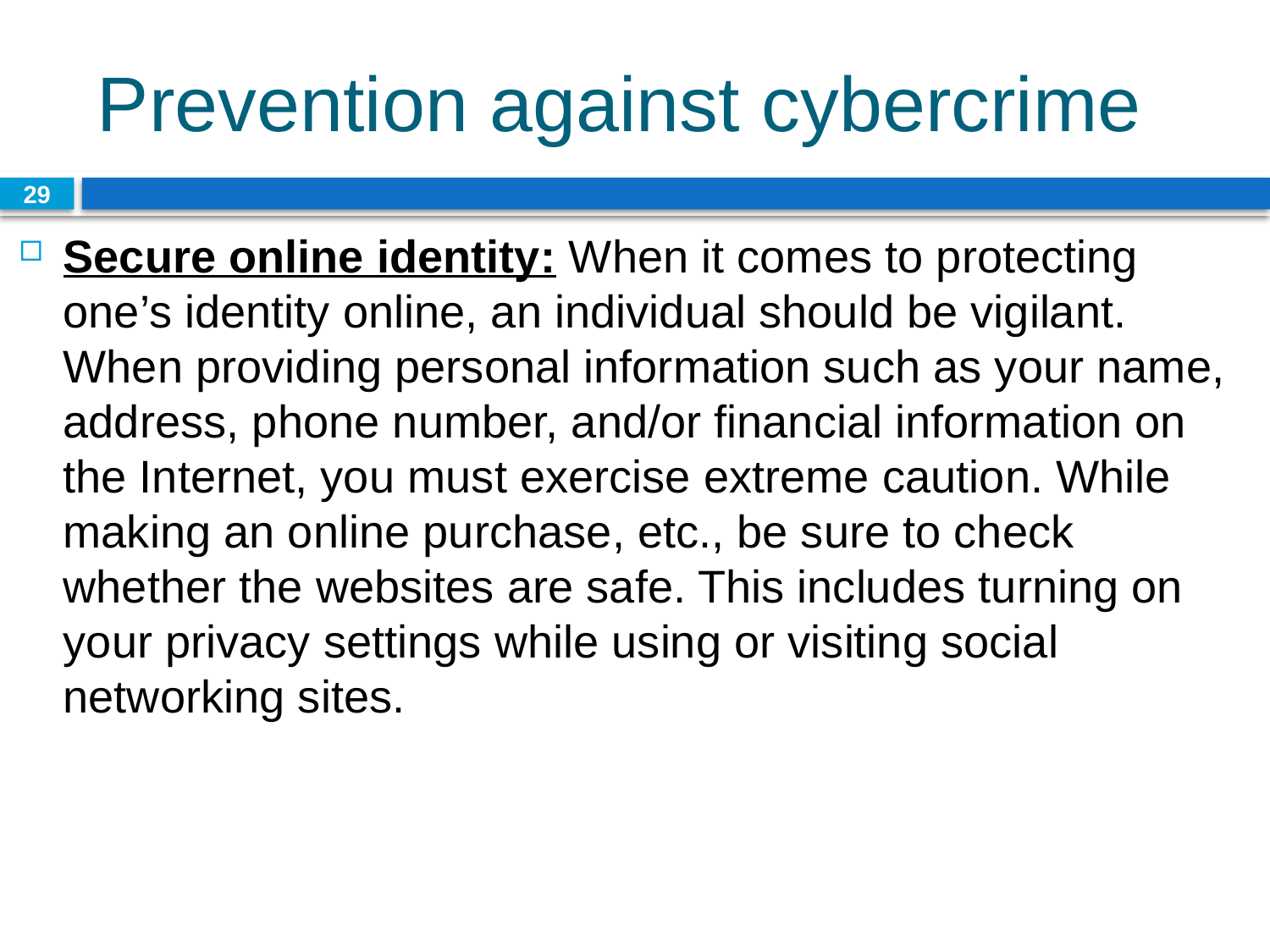

# Prevention against cybercrime
29
Secure online identity: When it comes to protecting one’s identity online, an individual should be vigilant. When providing personal information such as your name, address, phone number, and/or financial information on the Internet, you must exercise extreme caution. While making an online purchase, etc., be sure to check whether the websites are safe. This includes turning on your privacy settings while using or visiting social networking sites.